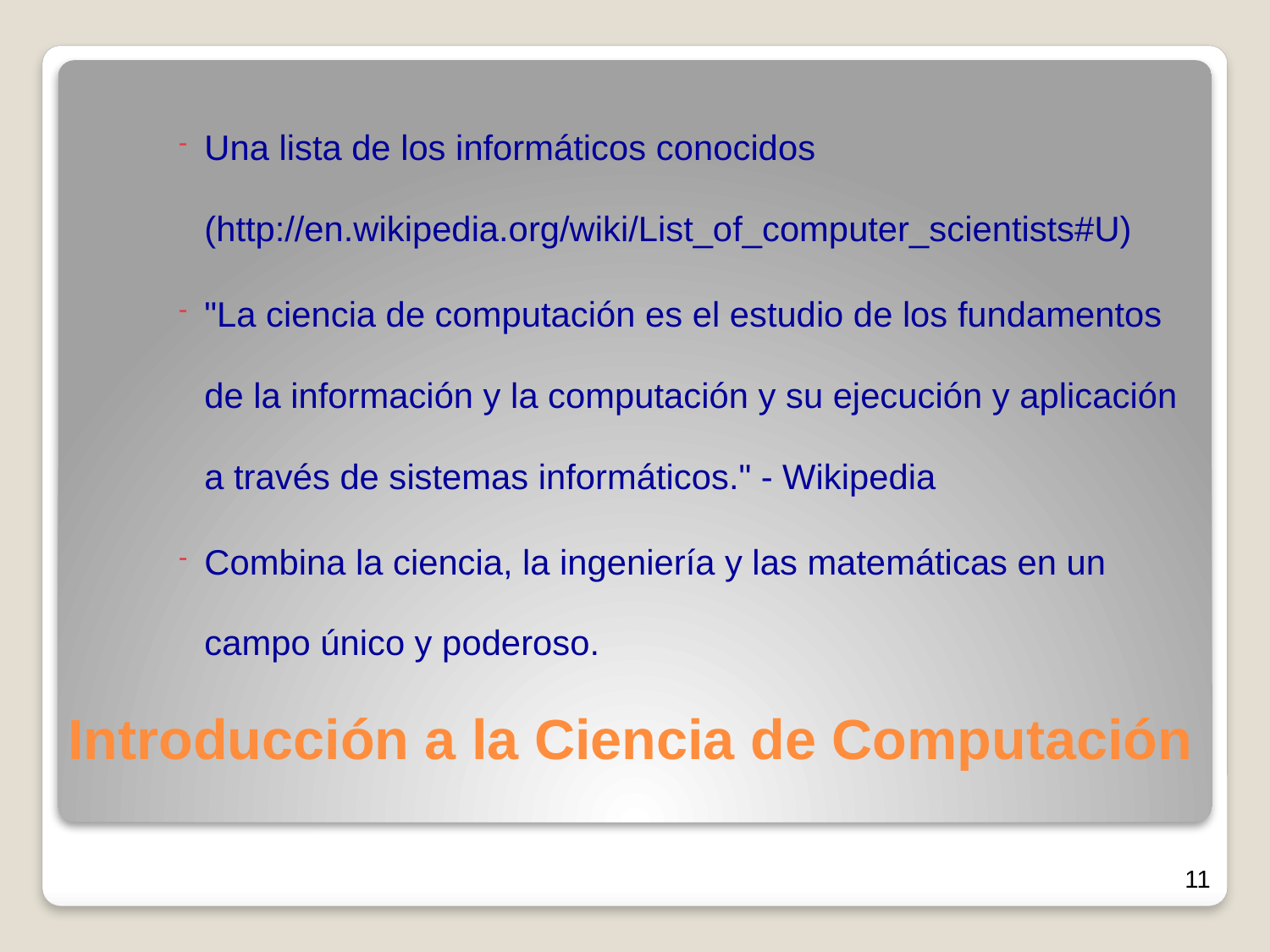

Una lista de los informáticos conocidos (http://en.wikipedia.org/wiki/List_of_computer_scientists#U)
"La ciencia de computación es el estudio de los fundamentos de la información y la computación y su ejecución y aplicación a través de sistemas informáticos." - Wikipedia
Combina la ciencia, la ingeniería y las matemáticas en un campo único y poderoso.
# Introducción a la Ciencia de Computación
11